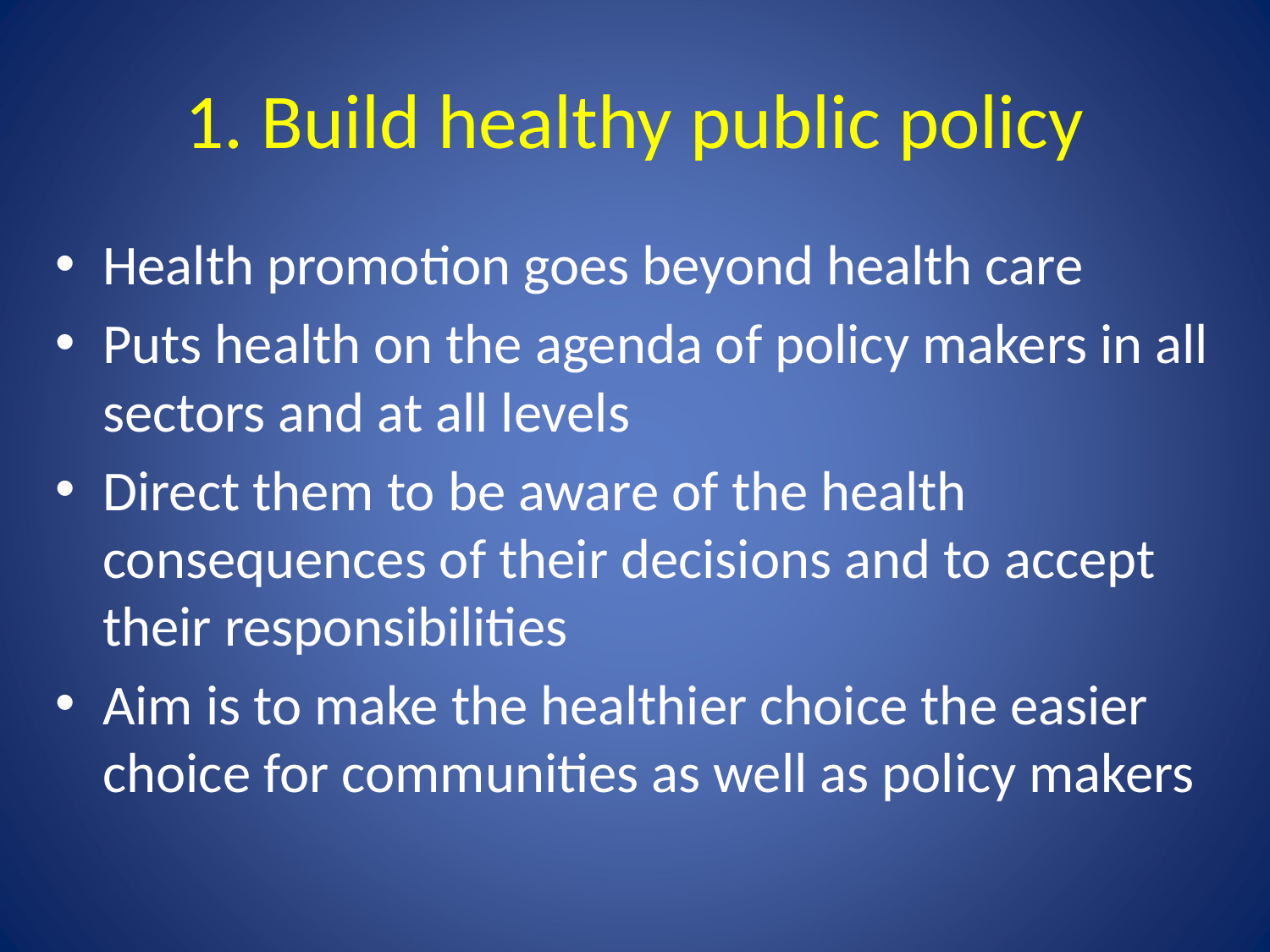

# 1. Build healthy public policy
Health promotion goes beyond health care
Puts health on the agenda of policy makers in all sectors and at all levels
Direct them to be aware of the health consequences of their decisions and to accept their responsibilities
Aim is to make the healthier choice the easier choice for communities as well as policy makers